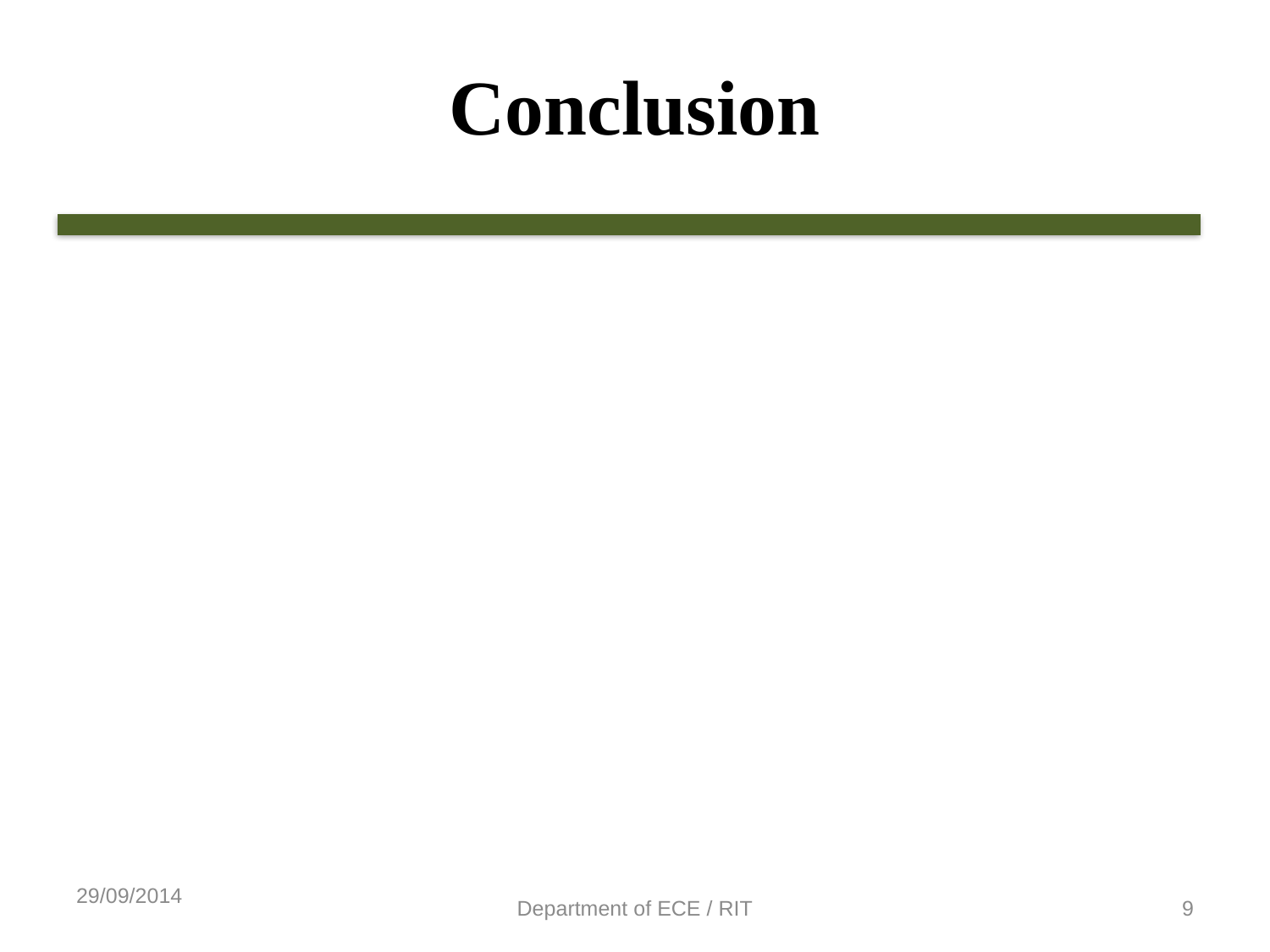

# Conclusion

29/09/2014

Department of ECE / RIT
9